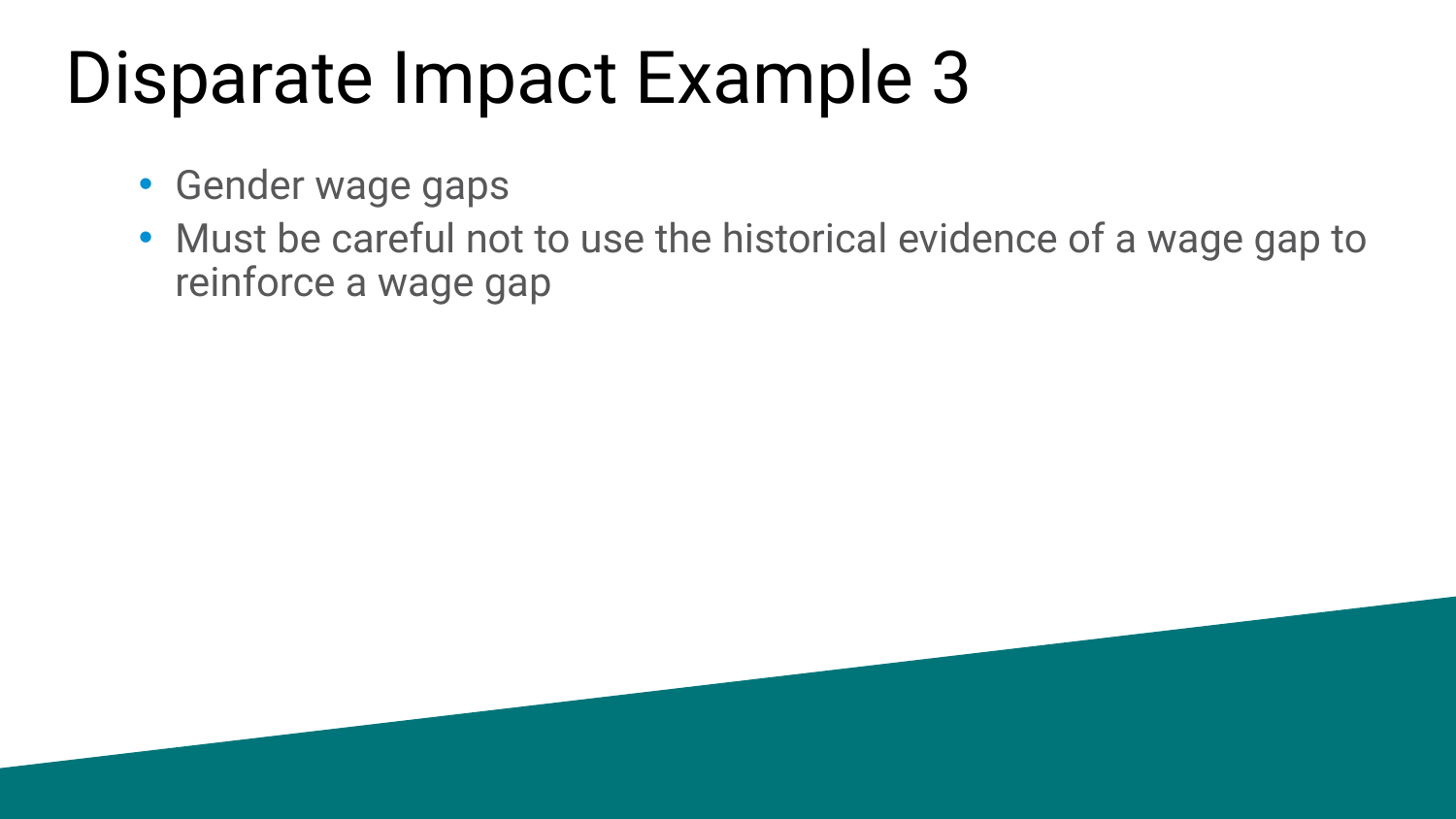

# Disparate Impact Example 3
Gender wage gaps
Must be careful not to use the historical evidence of a wage gap to reinforce a wage gap